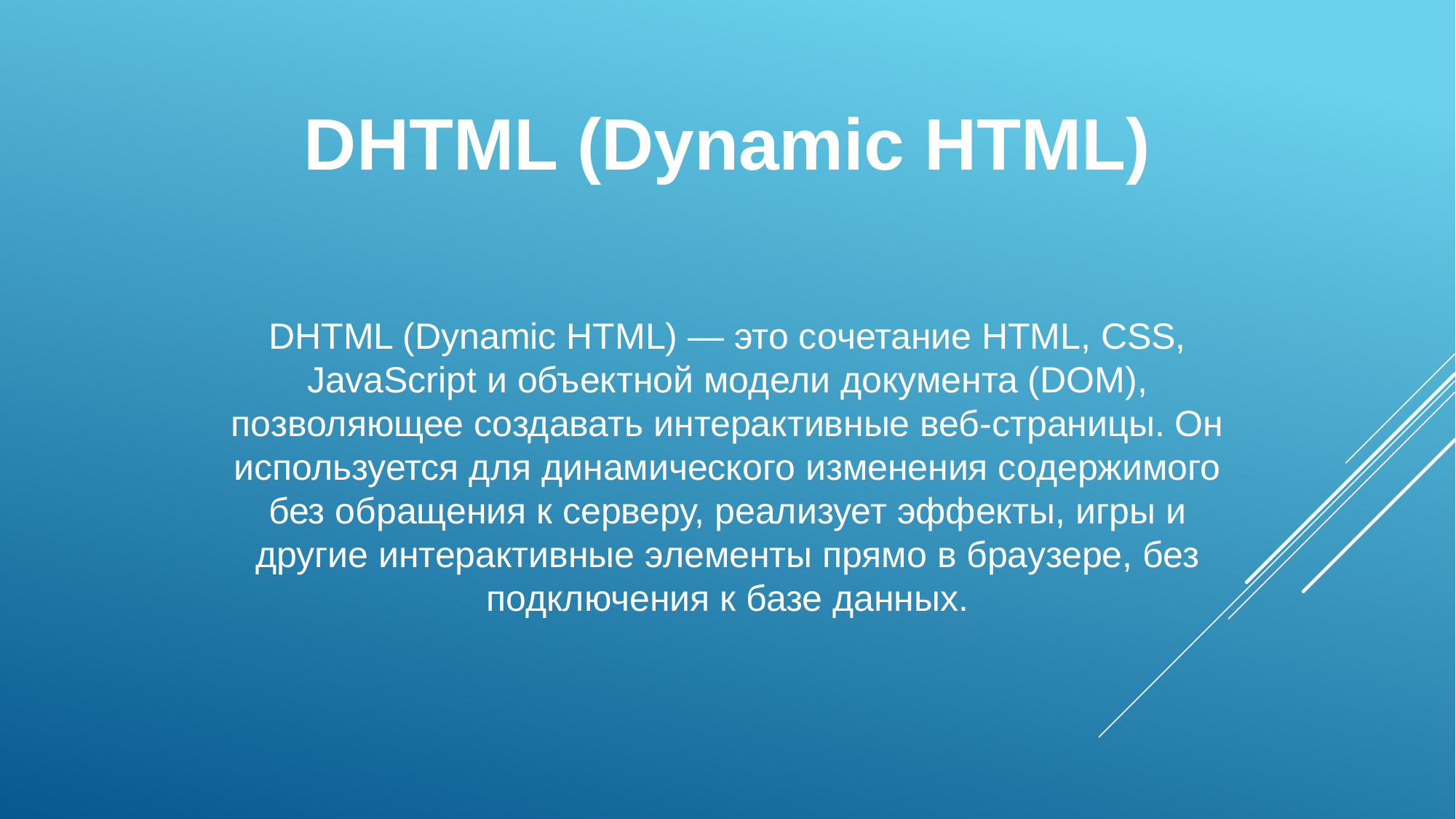

# DHTML (Dynamic HTML)
DHTML (Dynamic HTML) — это сочетание HTML, CSS, JavaScript и объектной модели документа (DOM), позволяющее создавать интерактивные веб-страницы. Он используется для динамического изменения содержимого без обращения к серверу, реализует эффекты, игры и другие интерактивные элементы прямо в браузере, без подключения к базе данных.